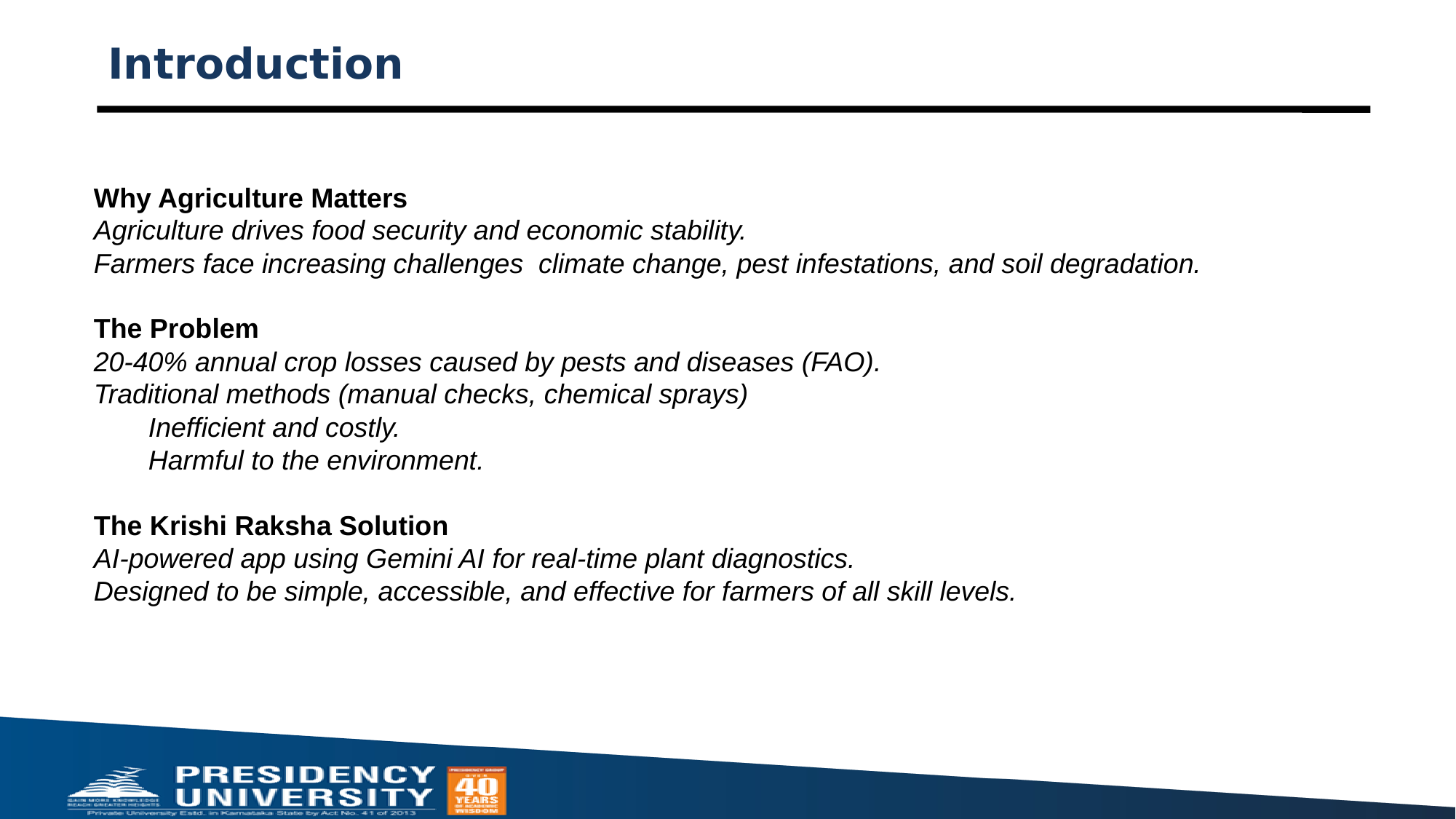

# Introduction
Why Agriculture Matters
Agriculture drives food security and economic stability.
Farmers face increasing challenges  climate change, pest infestations, and soil degradation.

The Problem
20-40% annual crop losses caused by pests and diseases (FAO).
Traditional methods (manual checks, chemical sprays)
Inefficient and costly.
Harmful to the environment.

The Krishi Raksha Solution
AI-powered app using Gemini AI for real-time plant diagnostics.
Designed to be simple, accessible, and effective for farmers of all skill levels.